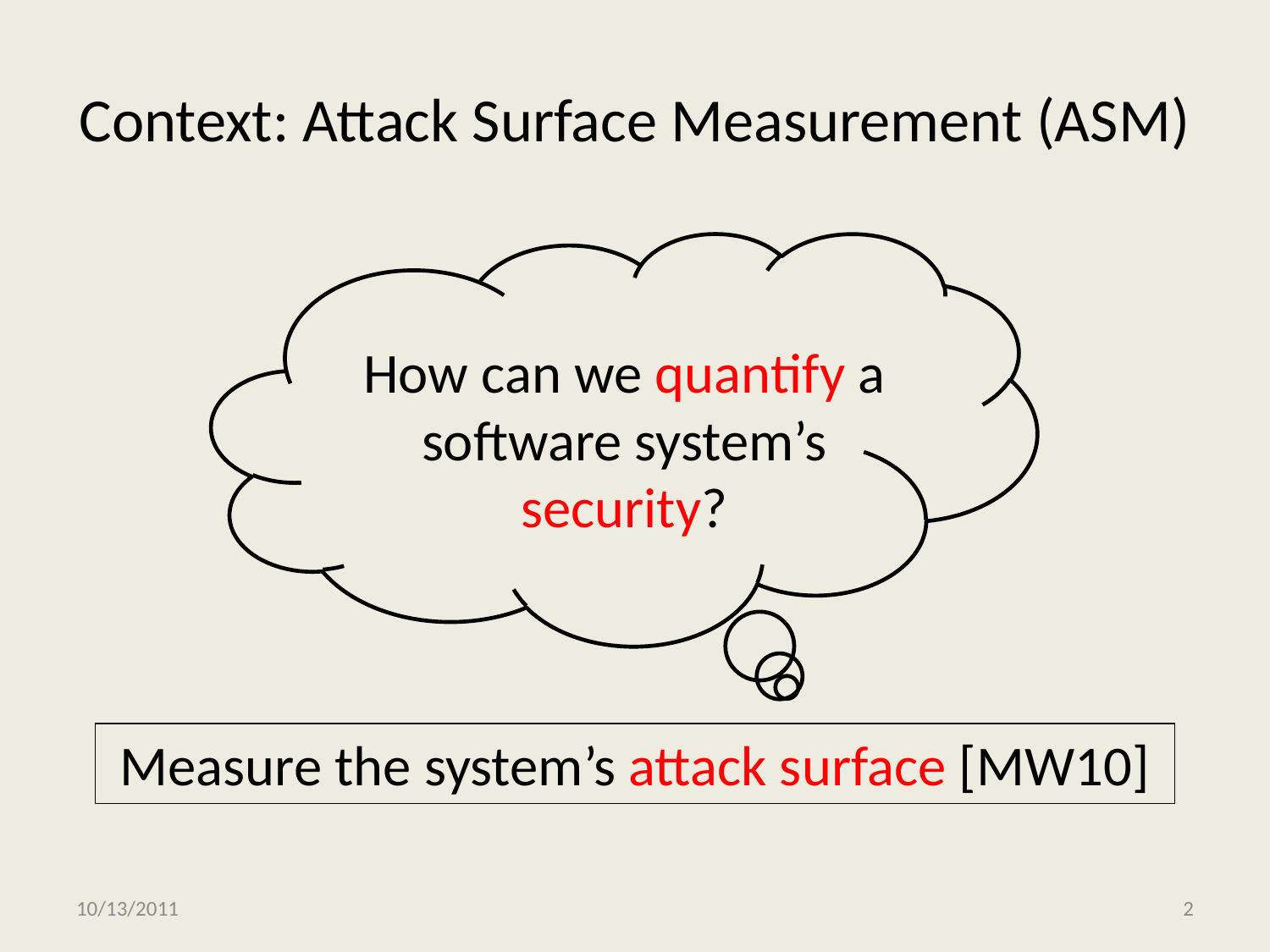

# Context: Attack Surface Measurement (ASM)

How can we quantify a software system’s security?

Measure the system’s attack surface [MW10]
10/13/2011
2